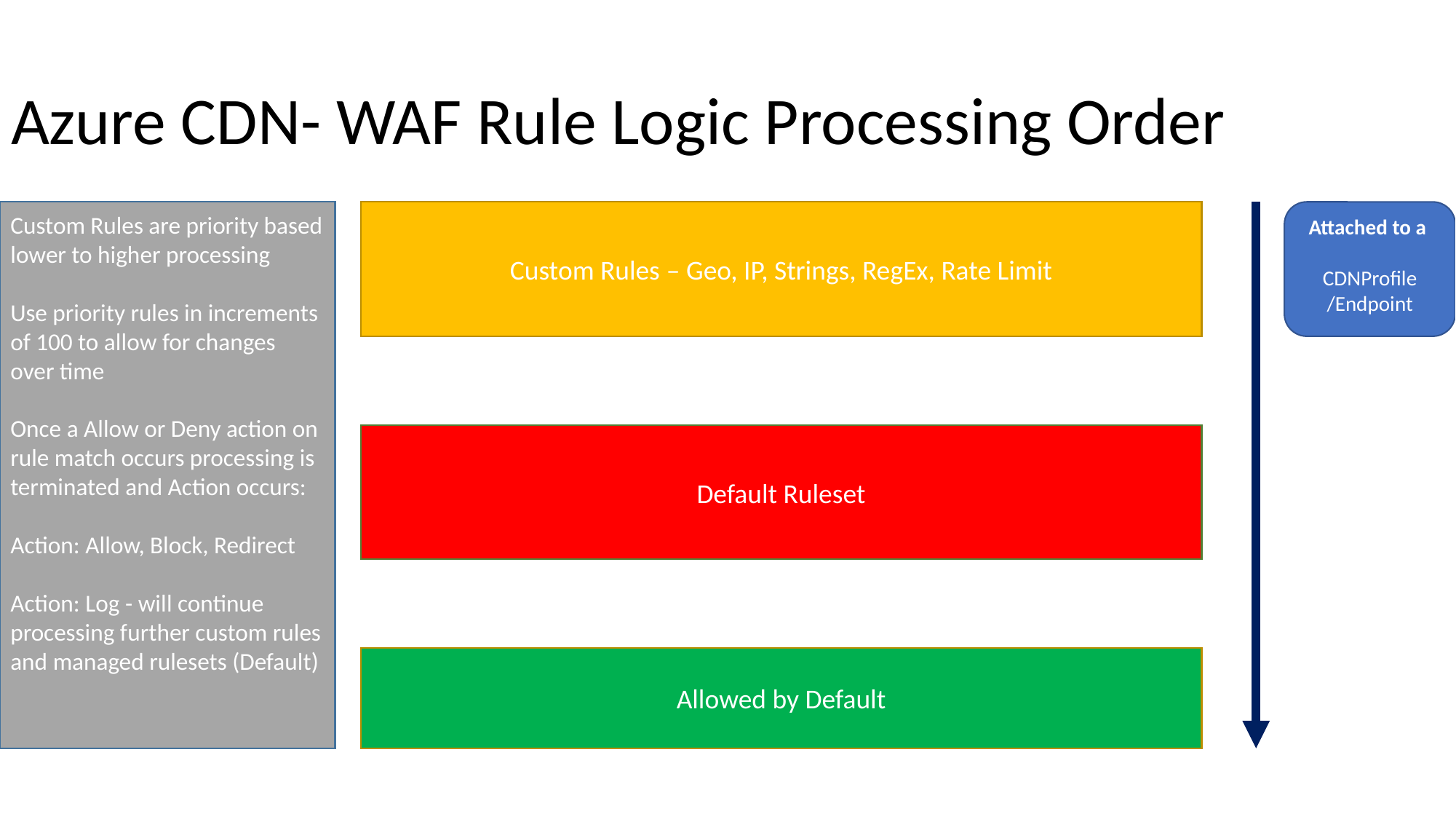

# Azure CDN- WAF Rule Logic Processing Order
Custom Rules are priority based lower to higher processing

Use priority rules in increments of 100 to allow for changes over time

Once a Allow or Deny action on rule match occurs processing is terminated and Action occurs:

Action: Allow, Block, Redirect

Action: Log - will continue processing further custom rules and managed rulesets (Default)

Custom Rules – Geo, IP, Strings, RegEx, Rate Limit
Attached to a

CDNProfile
/Endpoint
Default Ruleset
Allowed by Default